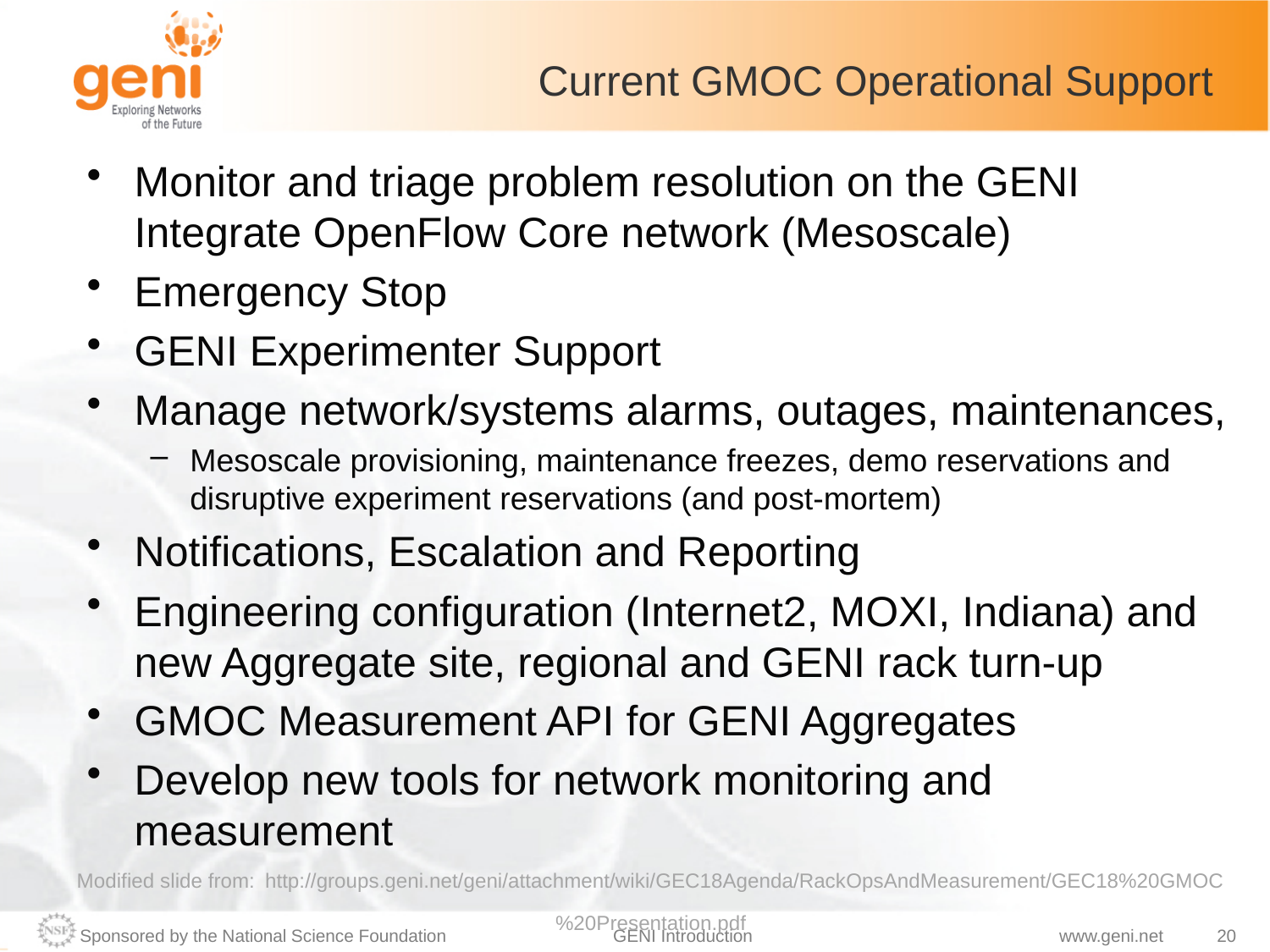

# Current GMOC Operational Support
Monitor and triage problem resolution on the GENI Integrate OpenFlow Core network (Mesoscale)
Emergency Stop
GENI Experimenter Support
Manage network/systems alarms, outages, maintenances,
Mesoscale provisioning, maintenance freezes, demo reservations and disruptive experiment reservations (and post-mortem)
Notifications, Escalation and Reporting
Engineering configuration (Internet2, MOXI, Indiana) and new Aggregate site, regional and GENI rack turn-up
GMOC Measurement API for GENI Aggregates
Develop new tools for network monitoring and measurement
Modified slide from: http://groups.geni.net/geni/attachment/wiki/GEC18Agenda/RackOpsAndMeasurement/GEC18%20GMOC%20Presentation.pdf